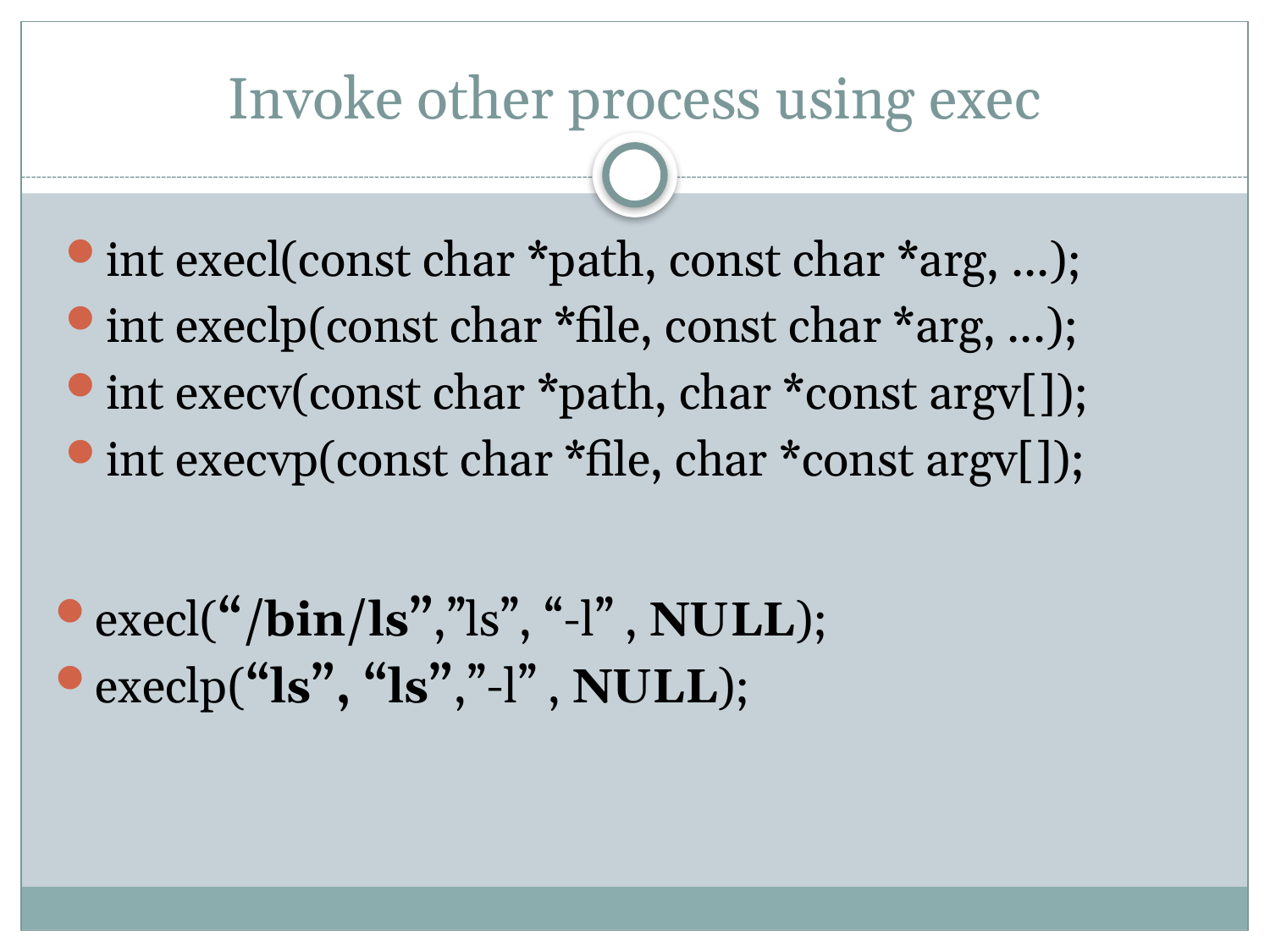

# Invoke other process using exec
int execl(const char *path, const char *arg, ...);
int execlp(const char *file, const char *arg, ...);
int execv(const char *path, char *const argv[]);
int execvp(const char *file, char *const argv[]);
execl(“/bin/ls”,”ls”, “-l” , NULL);
execlp(“ls”, “ls”,”-l” , NULL);